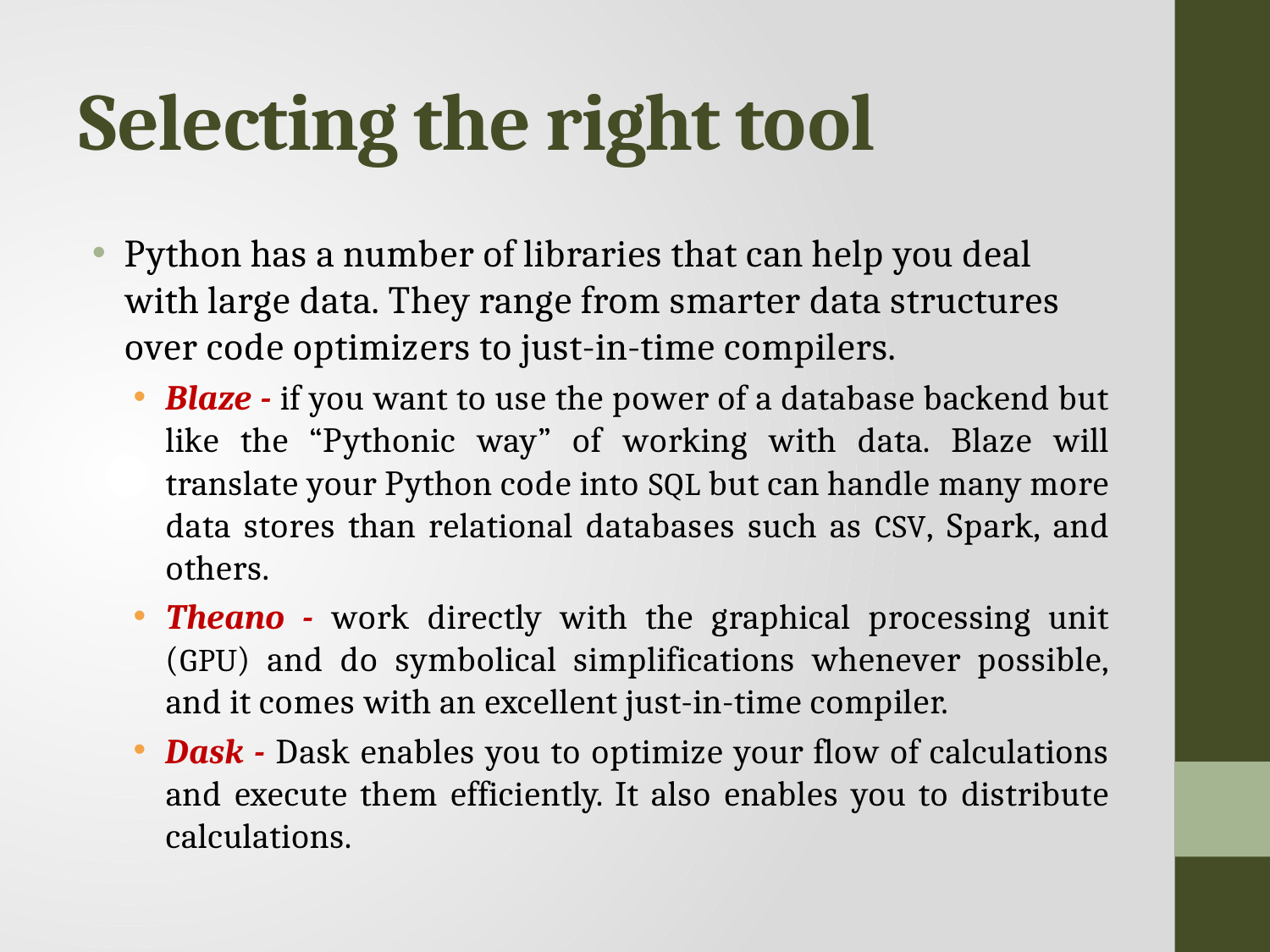

# Selecting the right tool
Python has a number of libraries that can help you deal with large data. They range from smarter data structures over code optimizers to just-in-time compilers.
Blaze - if you want to use the power of a database backend but like the “Pythonic way” of working with data. Blaze will translate your Python code into SQL but can handle many more data stores than relational databases such as CSV, Spark, and others.
Theano - work directly with the graphical processing unit (GPU) and do symbolical simplifications whenever possible, and it comes with an excellent just-in-time compiler.
Dask - Dask enables you to optimize your flow of calculations and execute them efficiently. It also enables you to distribute calculations.